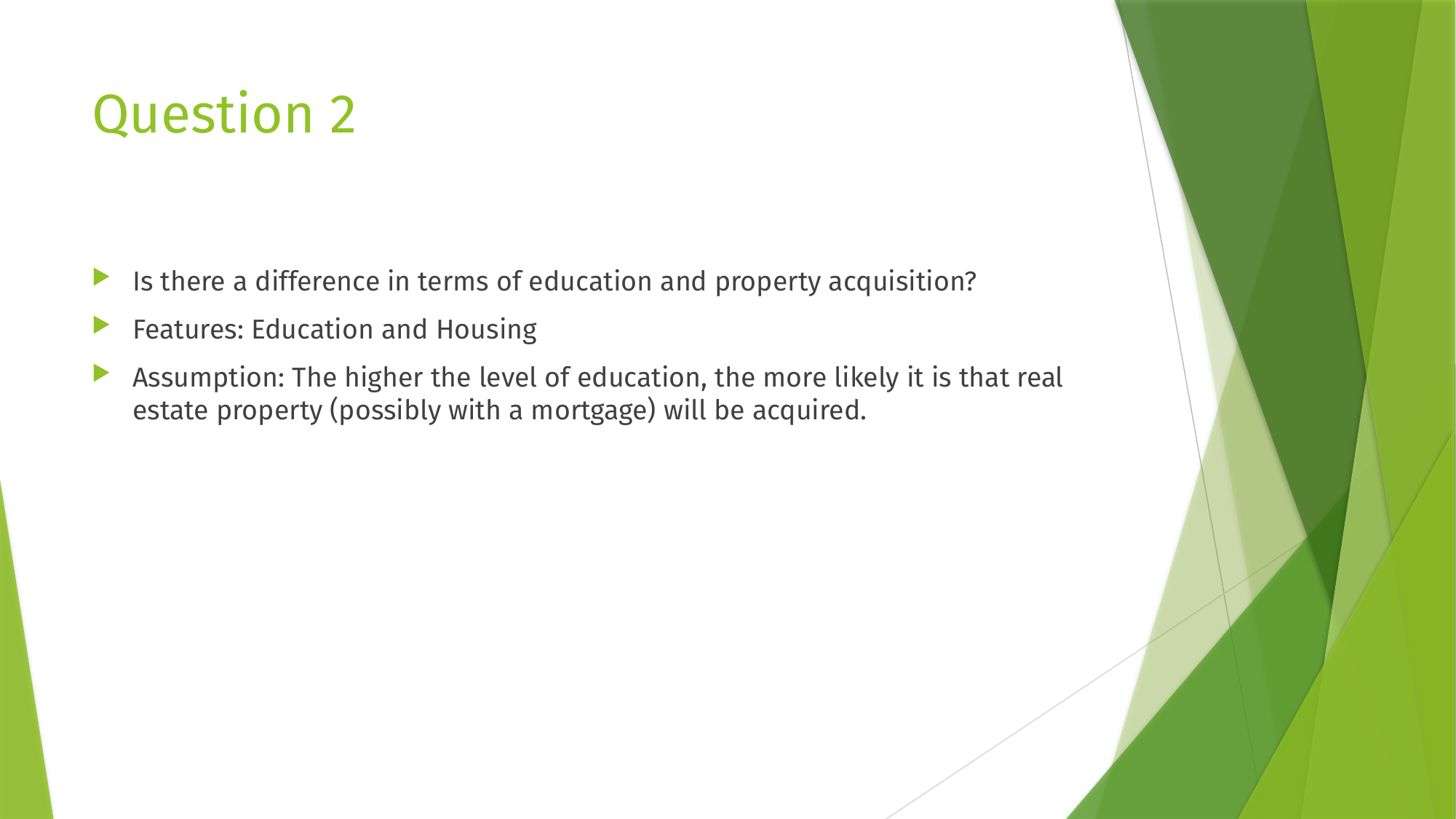

# Question 2
Is there a difference in terms of education and property acquisition?
Features: Education and Housing
Assumption: The higher the level of education, the more likely it is that real estate property (possibly with a mortgage) will be acquired.